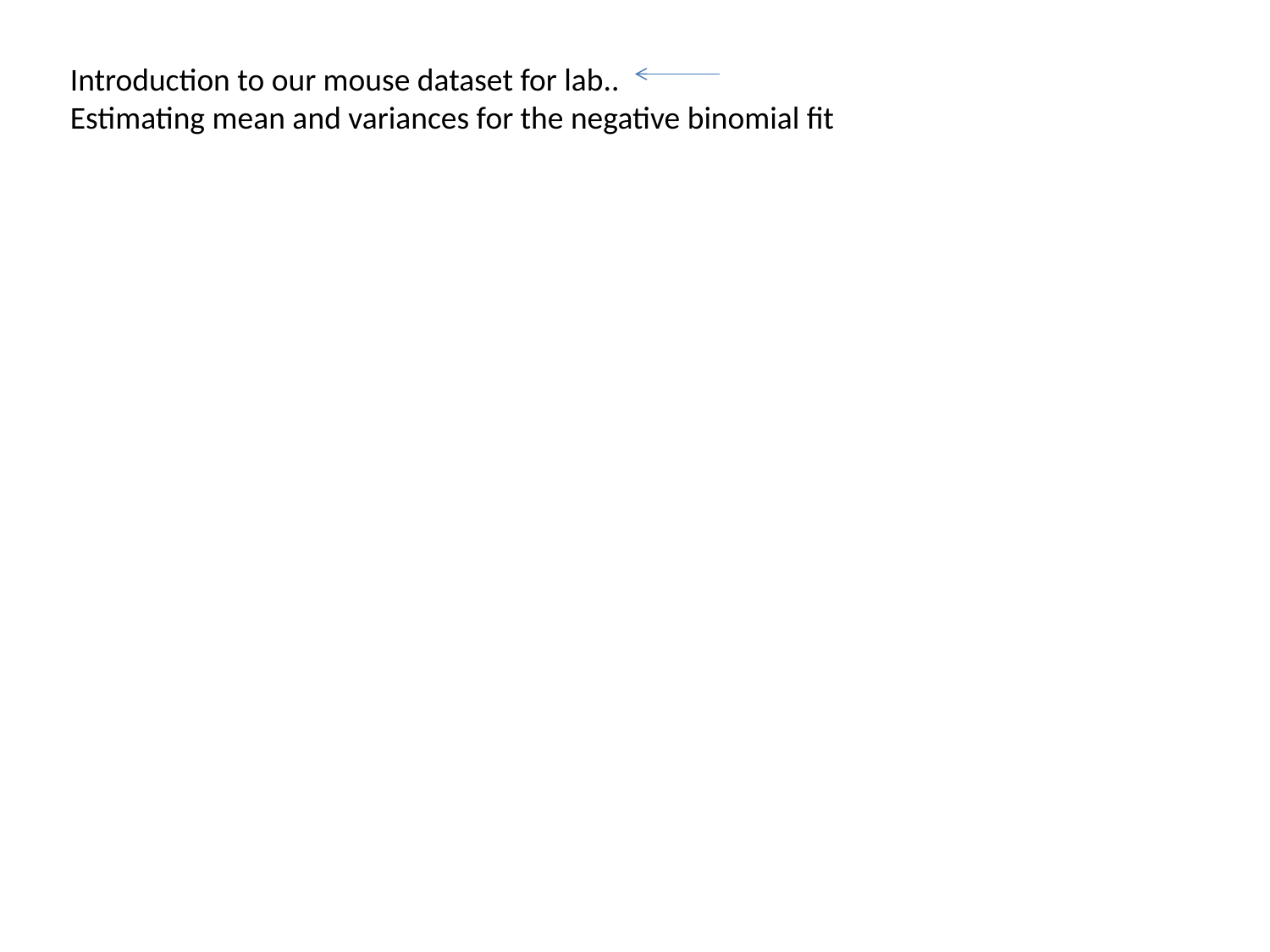

Introduction to our mouse dataset for lab..
Estimating mean and variances for the negative binomial fit